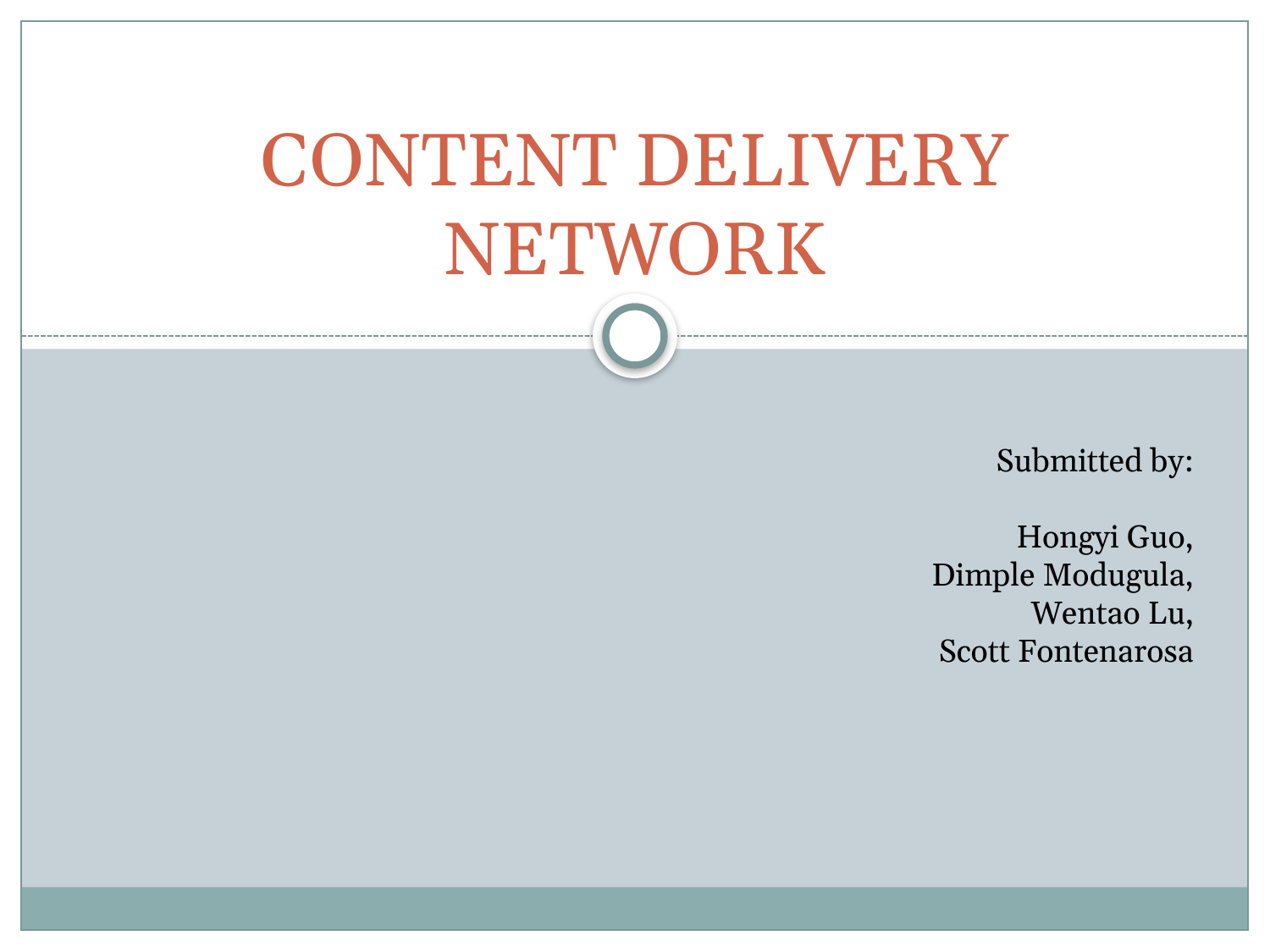

# CONTENT DELIVERY NETWORK
Submitted by:

Hongyi Guo,
Dimple Modugula,
Wentao Lu,
Scott Fontenarosa